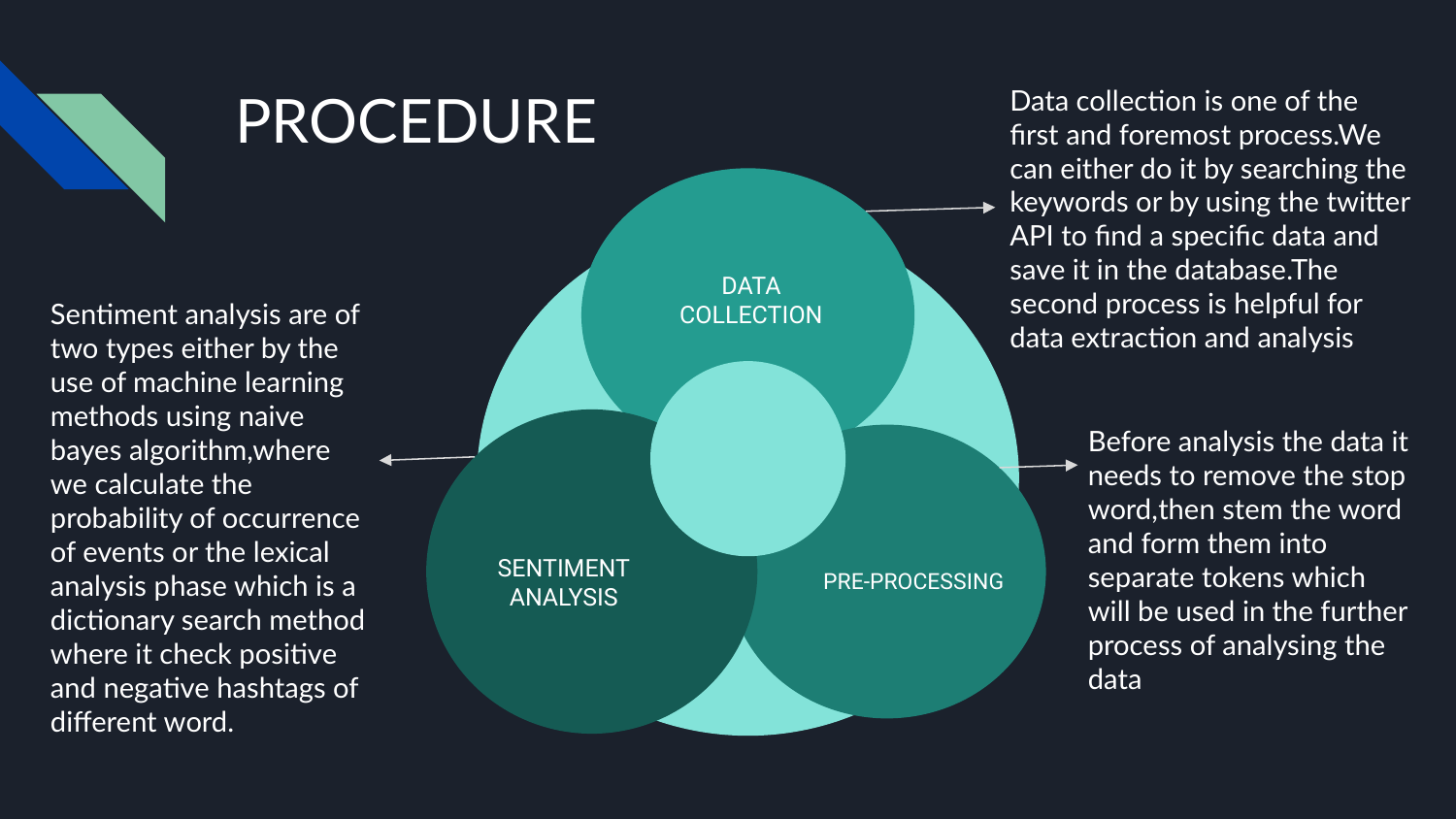

PROCEDURE
Data collection is one of the first and foremost process.We can either do it by searching the keywords or by using the twitter API to find a specific data and save it in the database.The second process is helpful for data extraction and analysis

DATA COLLECTION

Sentiment analysis are of two types either by the use of machine learning methods using naive bayes algorithm,where we calculate the probability of occurrence of events or the lexical analysis phase which is a dictionary search method where it check positive and negative hashtags of different word.

Before analysis the data it needs to remove the stop word,then stem the word and form them into separate tokens which will be used in the further process of analysing the data

SENTIMENT ANALYSIS

PRE-PROCESSING